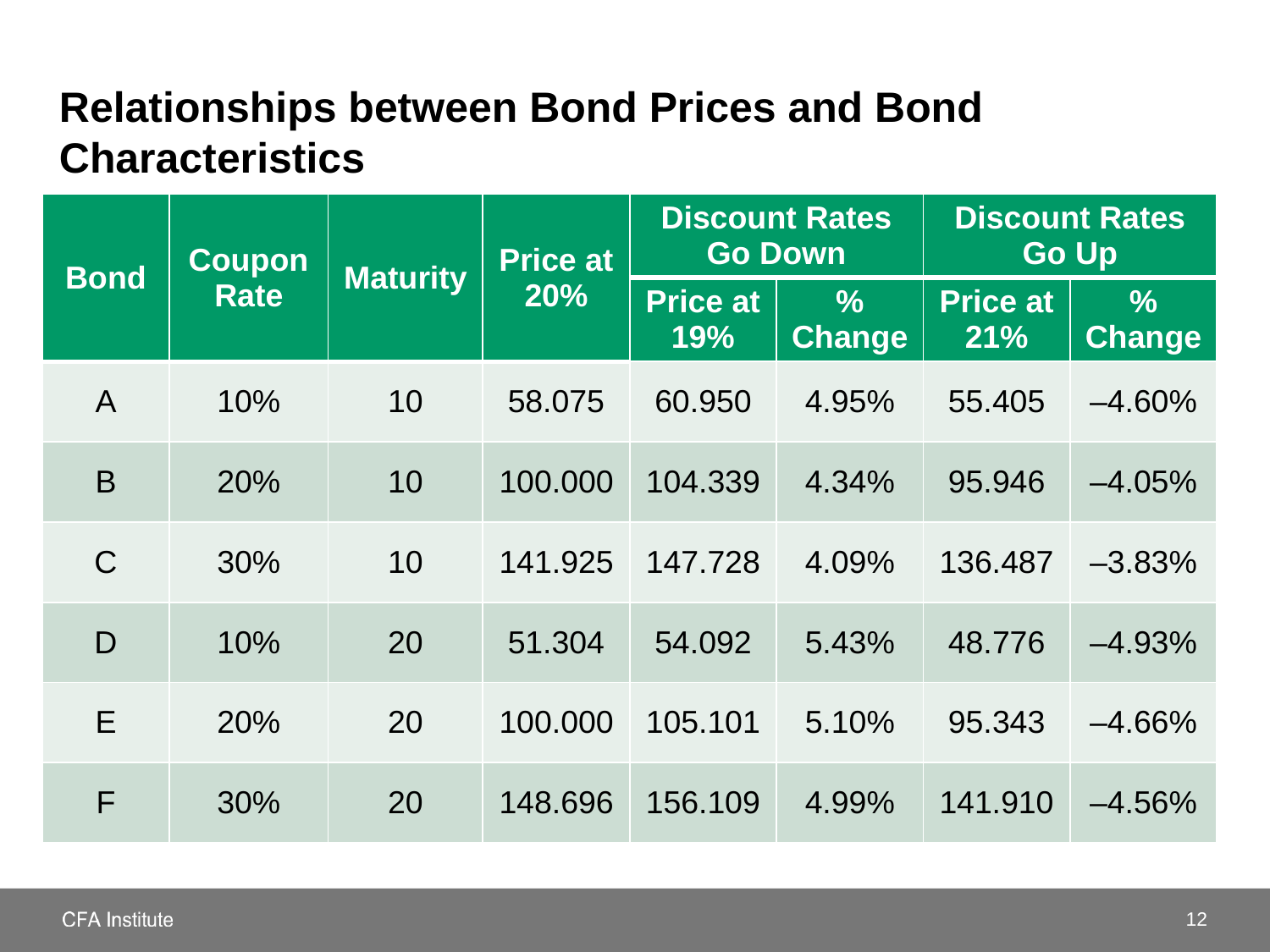

Relationships between Bond Prices and Bond
Characteristics
| Bond | Coupon Rate | Maturity | Price at 20% | Discount Rates Go Down |  | Discount Rates Go Up |  |
| --- | --- | --- | --- | --- | --- | --- | --- |
|  |  |  |  | Price at 19% | % Change | Price at 21% | % Change |
| A | 10% | 10 | 58.075 | 60.950 | 4.95% | 55.405 | –4.60% |
| B | 20% | 10 | 100.000 | 104.339 | 4.34% | 95.946 | –4.05% |
| C | 30% | 10 | 141.925 | 147.728 | 4.09% | 136.487 | –3.83% |
| D | 10% | 20 | 51.304 | 54.092 | 5.43% | 48.776 | –4.93% |
| E | 20% | 20 | 100.000 | 105.101 | 5.10% | 95.343 | –4.66% |
| F | 30% | 20 | 148.696 | 156.109 | 4.99% | 141.910 | –4.56% |

12